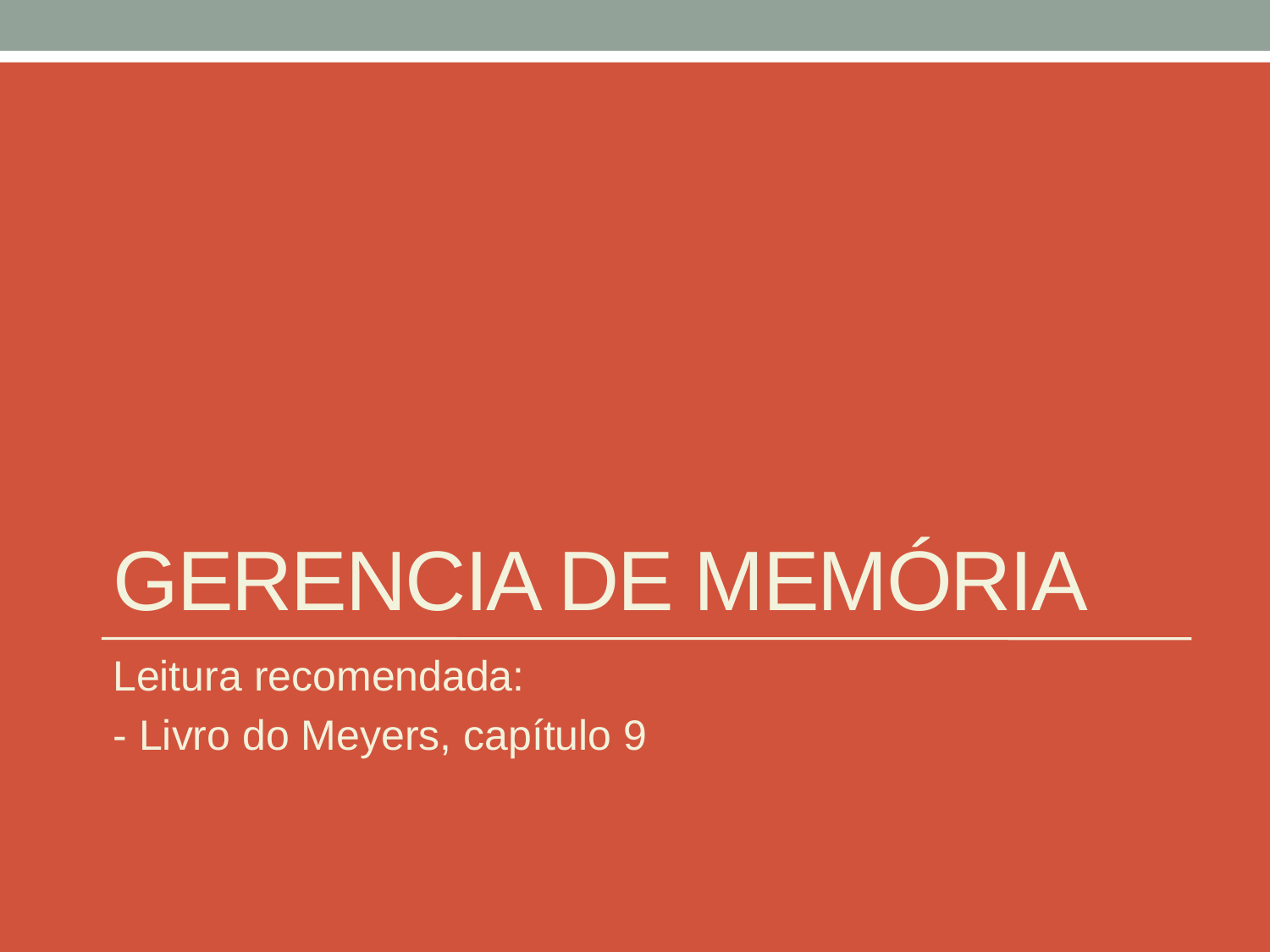

# Gerencia de memória
Leitura recomendada:
- Livro do Meyers, capítulo 9